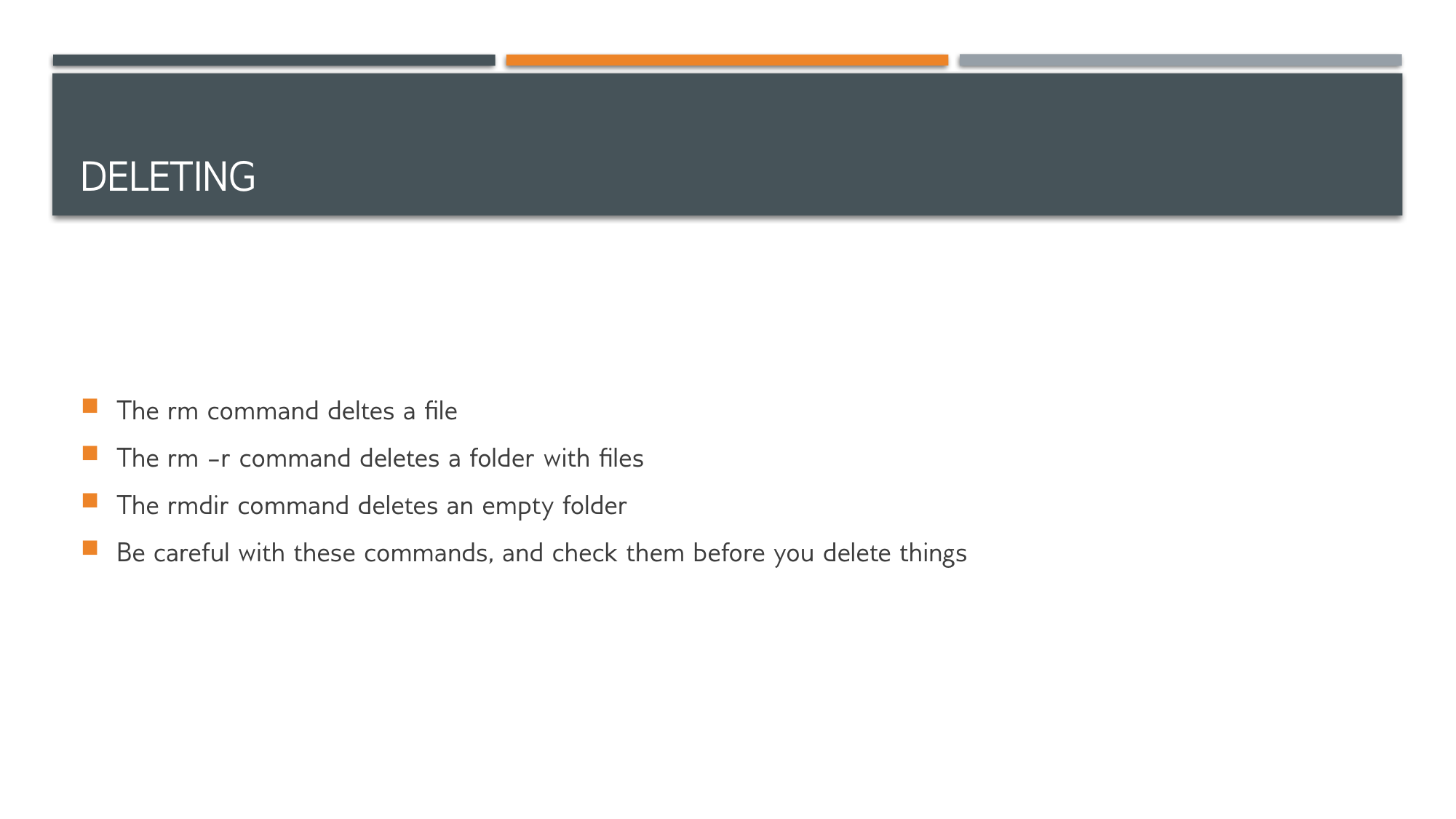

# deleting
The rm command deltes a file
The rm –r command deletes a folder with files
The rmdir command deletes an empty folder
Be careful with these commands, and check them before you delete things